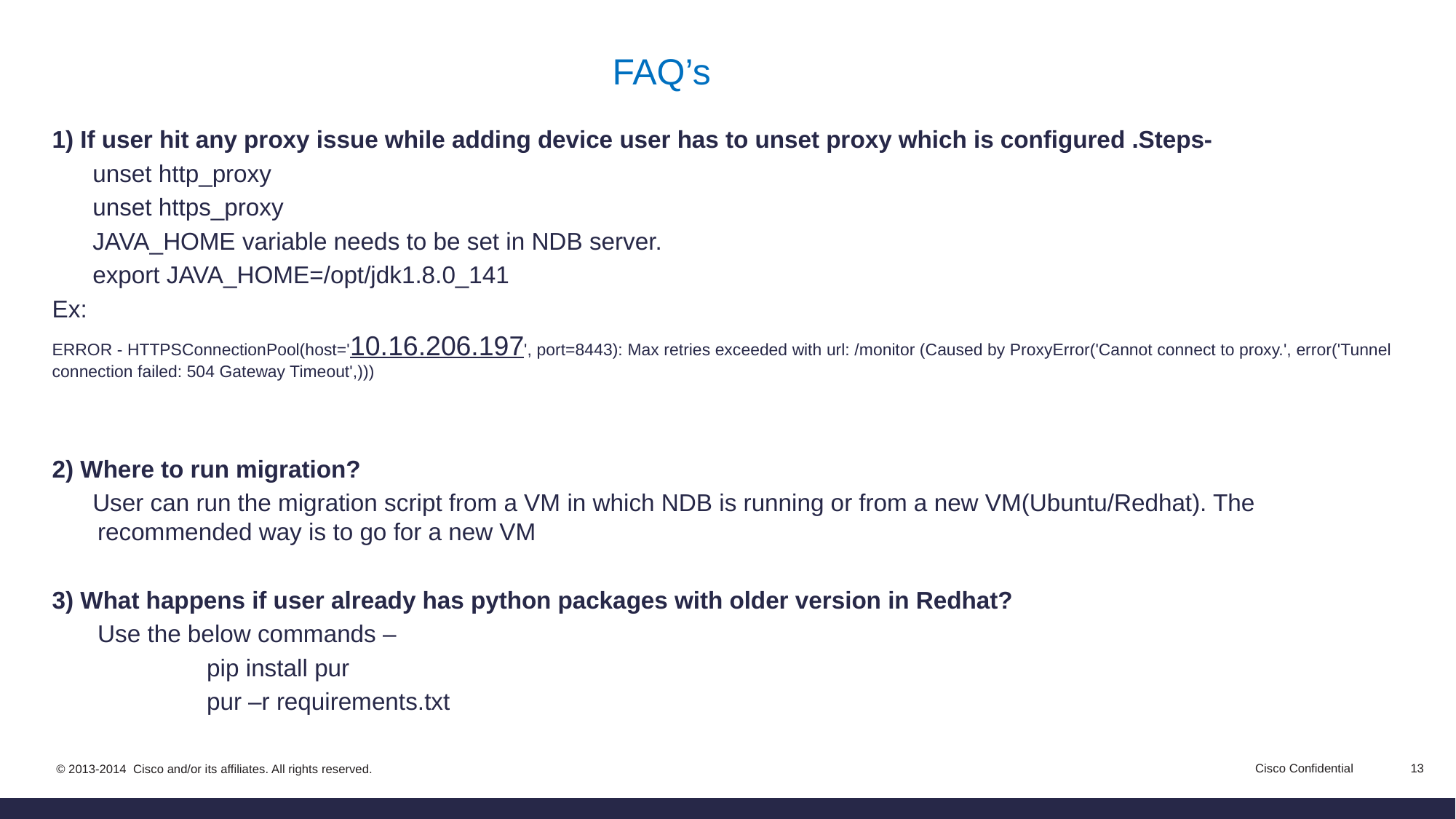

# FAQ’s
1) If user hit any proxy issue while adding device user has to unset proxy which is configured .Steps-
      unset http_proxy
      unset https_proxy
      JAVA_HOME variable needs to be set in NDB server.
      export JAVA_HOME=/opt/jdk1.8.0_141
Ex:
ERROR - HTTPSConnectionPool(host='10.16.206.197', port=8443): Max retries exceeded with url: /monitor (Caused by ProxyError('Cannot connect to proxy.', error('Tunnel connection failed: 504 Gateway Timeout',)))

2) Where to run migration?
      User can run the migration script from a VM in which NDB is running or from a new VM(Ubuntu/Redhat). The recommended way is to go for a new VM

3) What happens if user already has python packages with older version in Redhat?
	Use the below commands –
		pip install pur
		pur –r requirements.txt